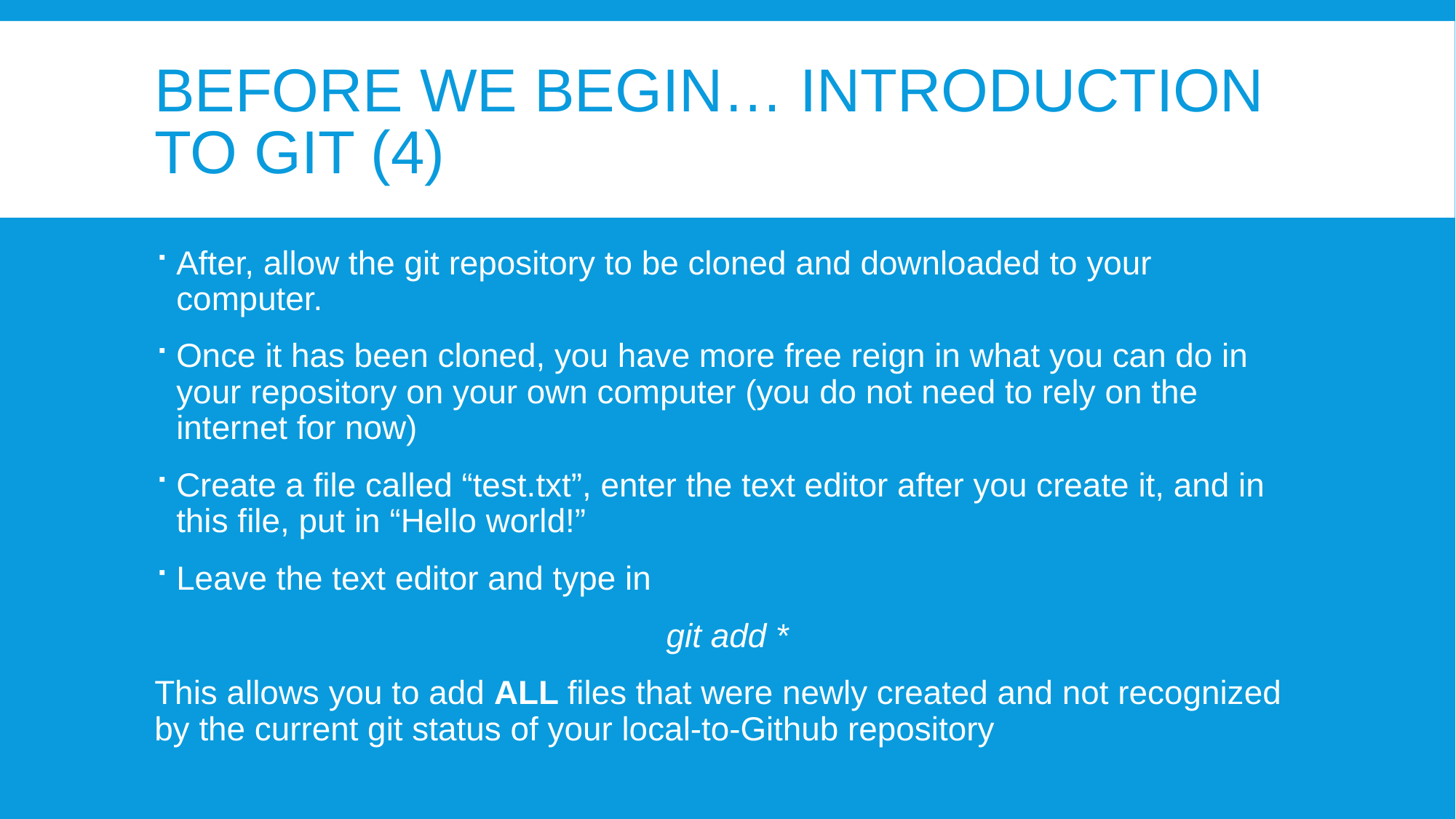

# Before we begin… Introduction to Git (4)
After, allow the git repository to be cloned and downloaded to your computer.
Once it has been cloned, you have more free reign in what you can do in your repository on your own computer (you do not need to rely on the internet for now)
Create a file called “test.txt”, enter the text editor after you create it, and in this file, put in “Hello world!”
Leave the text editor and type in
git add *
This allows you to add ALL files that were newly created and not recognized by the current git status of your local-to-Github repository